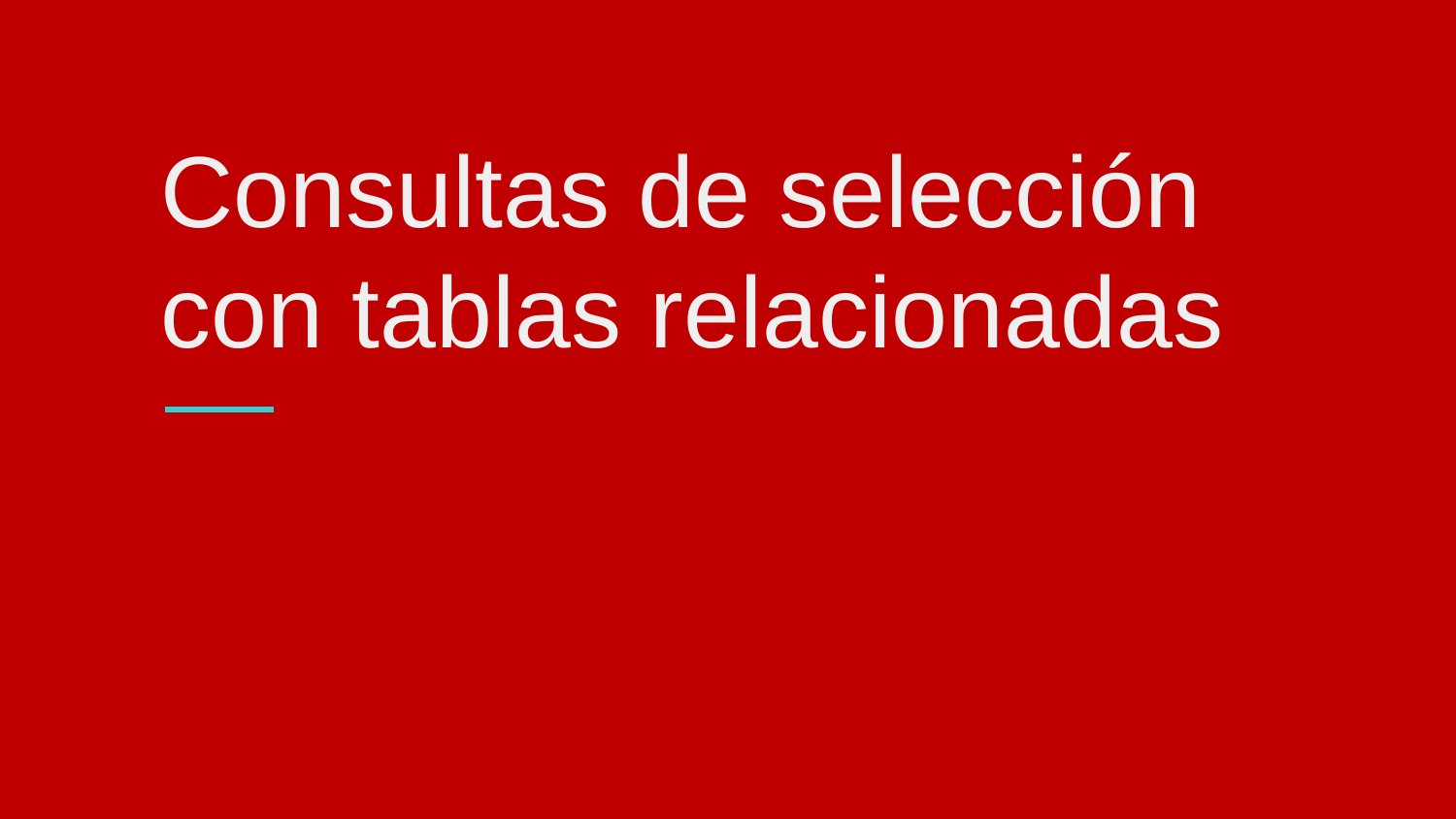

# Consultas de selección con tablas relacionadas